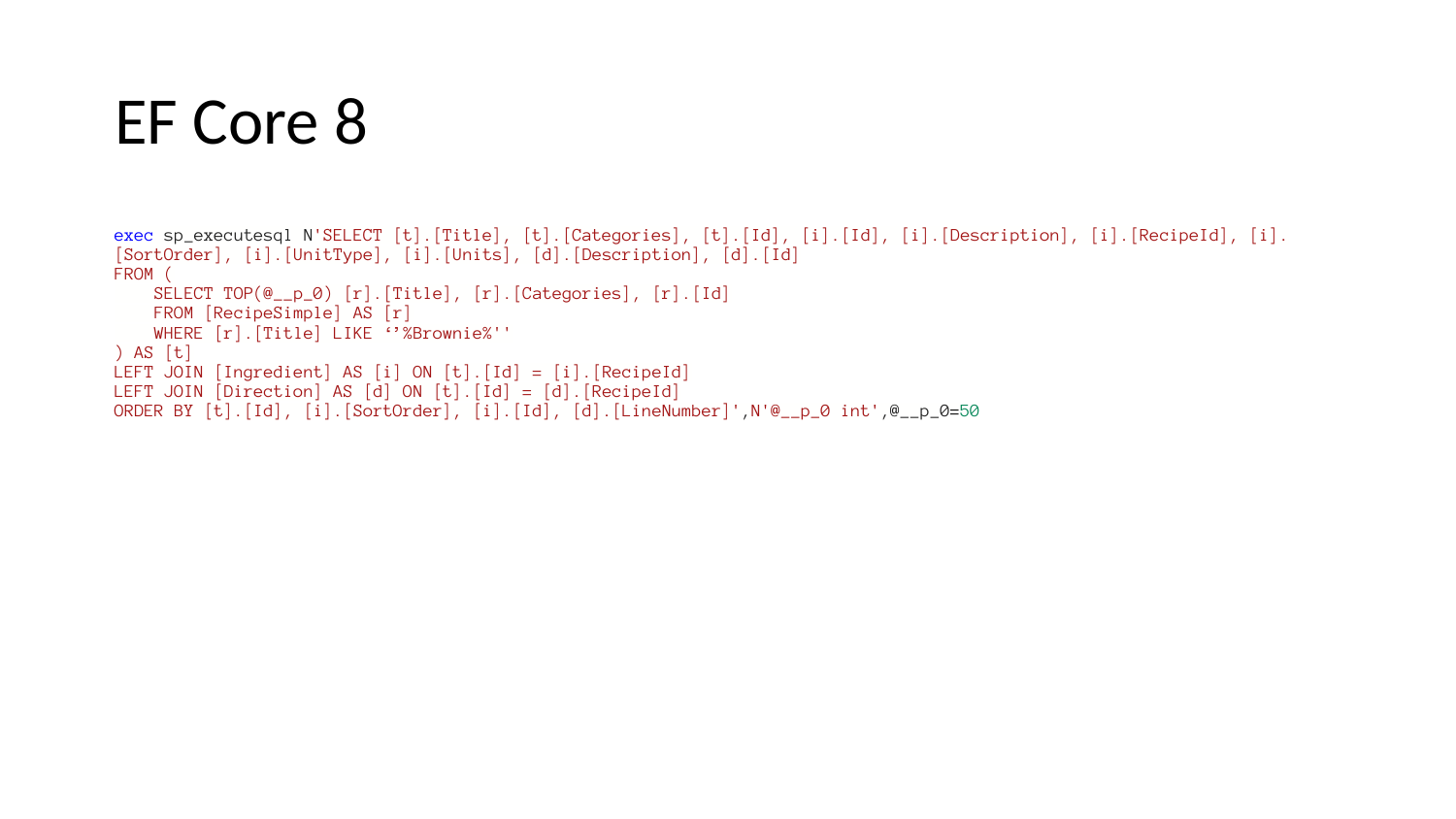

# EF Core 8
exec sp_executesql N'SELECT [t].[Title], [t].[Categories], [t].[Id], [i].[Id], [i].[Description], [i].[RecipeId], [i].[SortOrder], [i].[UnitType], [i].[Units], [d].[Description], [d].[Id]
FROM (
    SELECT TOP(@__p_0) [r].[Title], [r].[Categories], [r].[Id]
    FROM [RecipeSimple] AS [r]
    WHERE [r].[Title] LIKE ‘’%Brownie%''
) AS [t]
LEFT JOIN [Ingredient] AS [i] ON [t].[Id] = [i].[RecipeId]
LEFT JOIN [Direction] AS [d] ON [t].[Id] = [d].[RecipeId]
ORDER BY [t].[Id], [i].[SortOrder], [i].[Id], [d].[LineNumber]',N'@__p_0 int',@__p_0=50